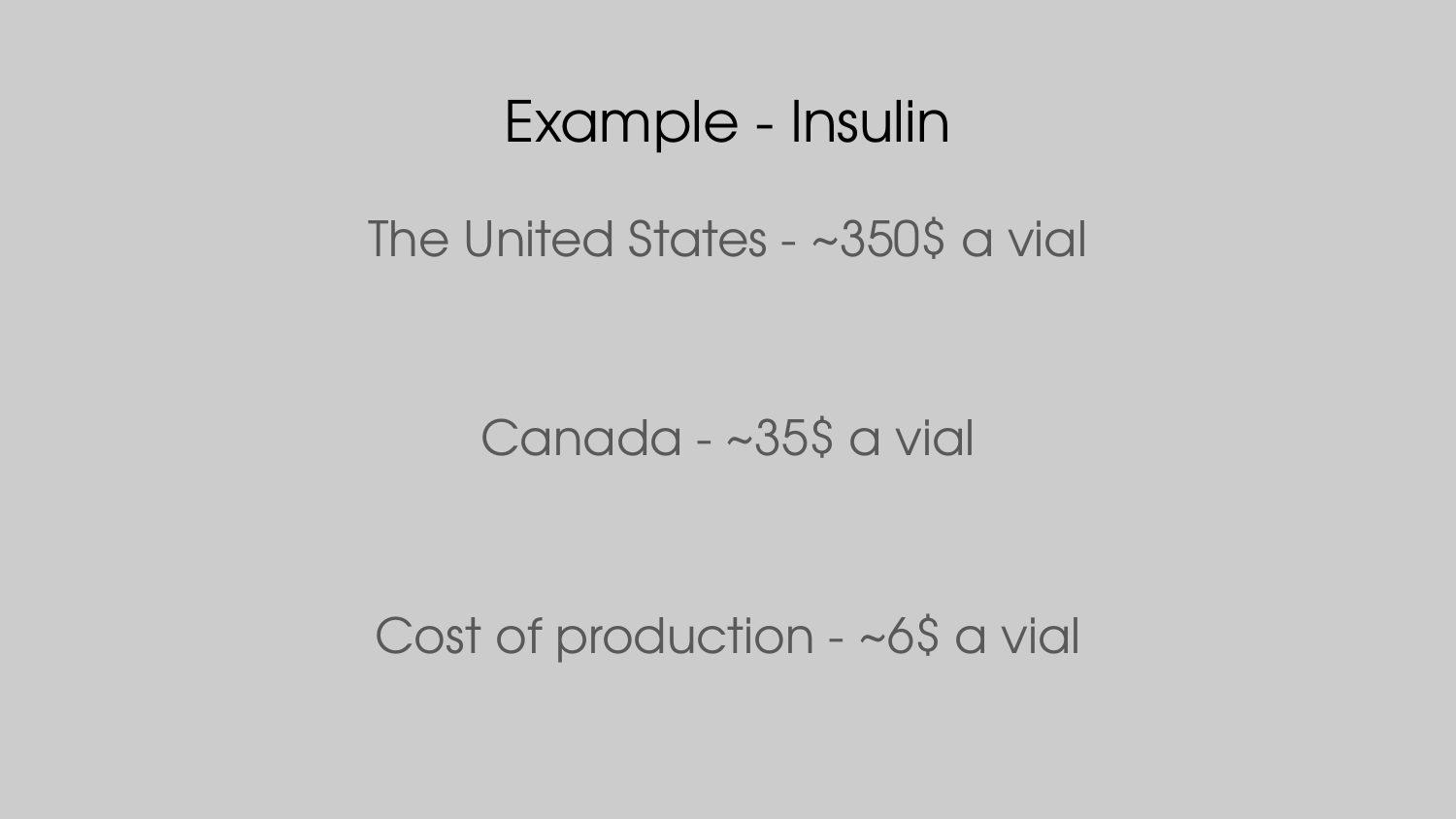

# Example - Insulin
The United States - ~350$ a vial

Canada - ~35$ a vial

Cost of production - ~6$ a vial